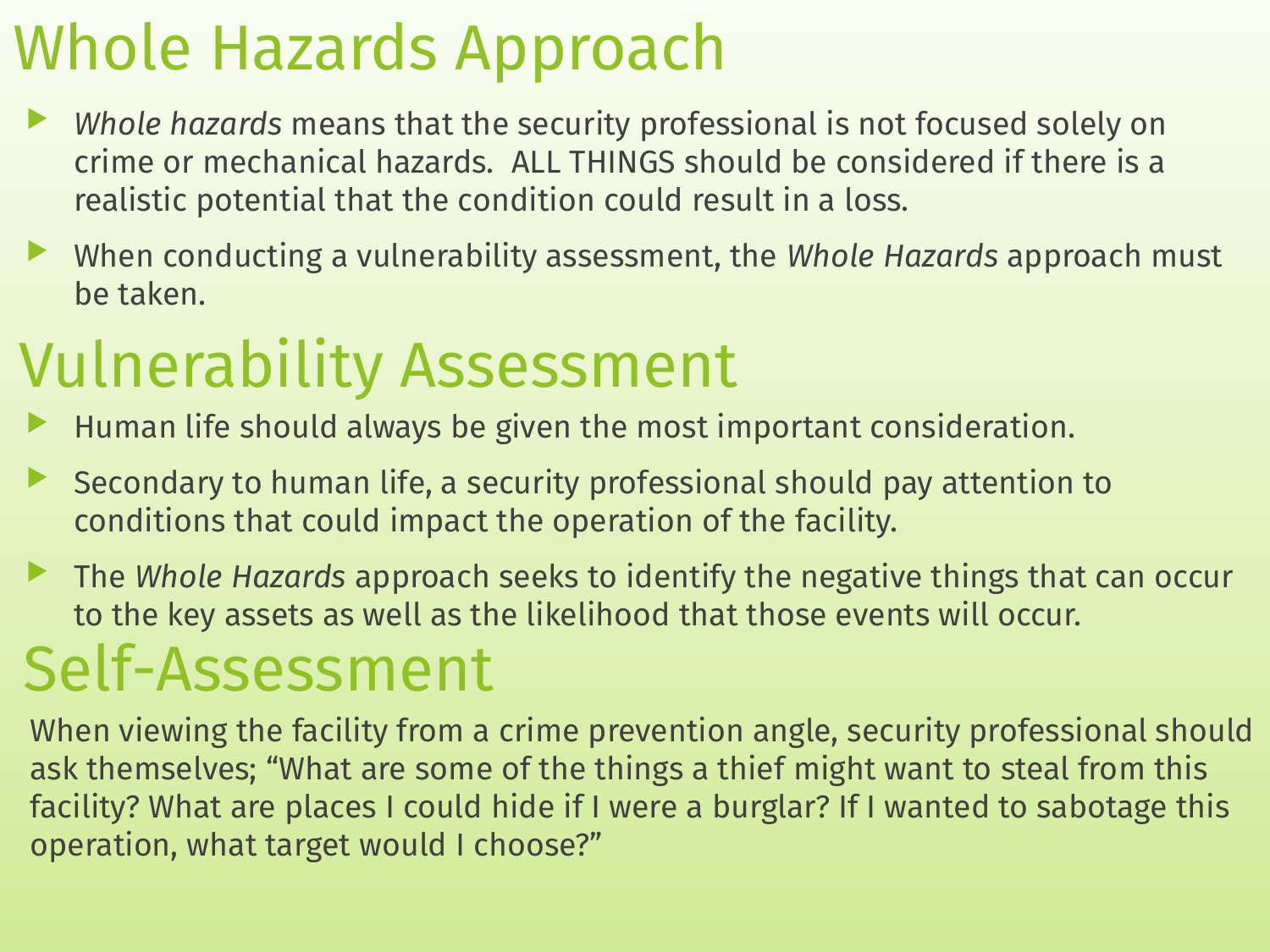

# Whole Hazards Approach
Whole hazards means that the security professional is not focused solely on crime or mechanical hazards.  ALL THINGS should be considered if there is a realistic potential that the condition could result in a loss.
When conducting a vulnerability assessment, the Whole Hazards approach must be taken.
Vulnerability Assessment
Human life should always be given the most important consideration.
Secondary to human life, a security professional should pay attention to conditions that could impact the operation of the facility.
The Whole Hazards approach seeks to identify the negative things that can occur to the key assets as well as the likelihood that those events will occur.
Self-Assessment
When viewing the facility from a crime prevention angle, security professional should ask themselves; “What are some of the things a thief might want to steal from this facility? What are places I could hide if I were a burglar? If I wanted to sabotage this operation, what target would I choose?”
3